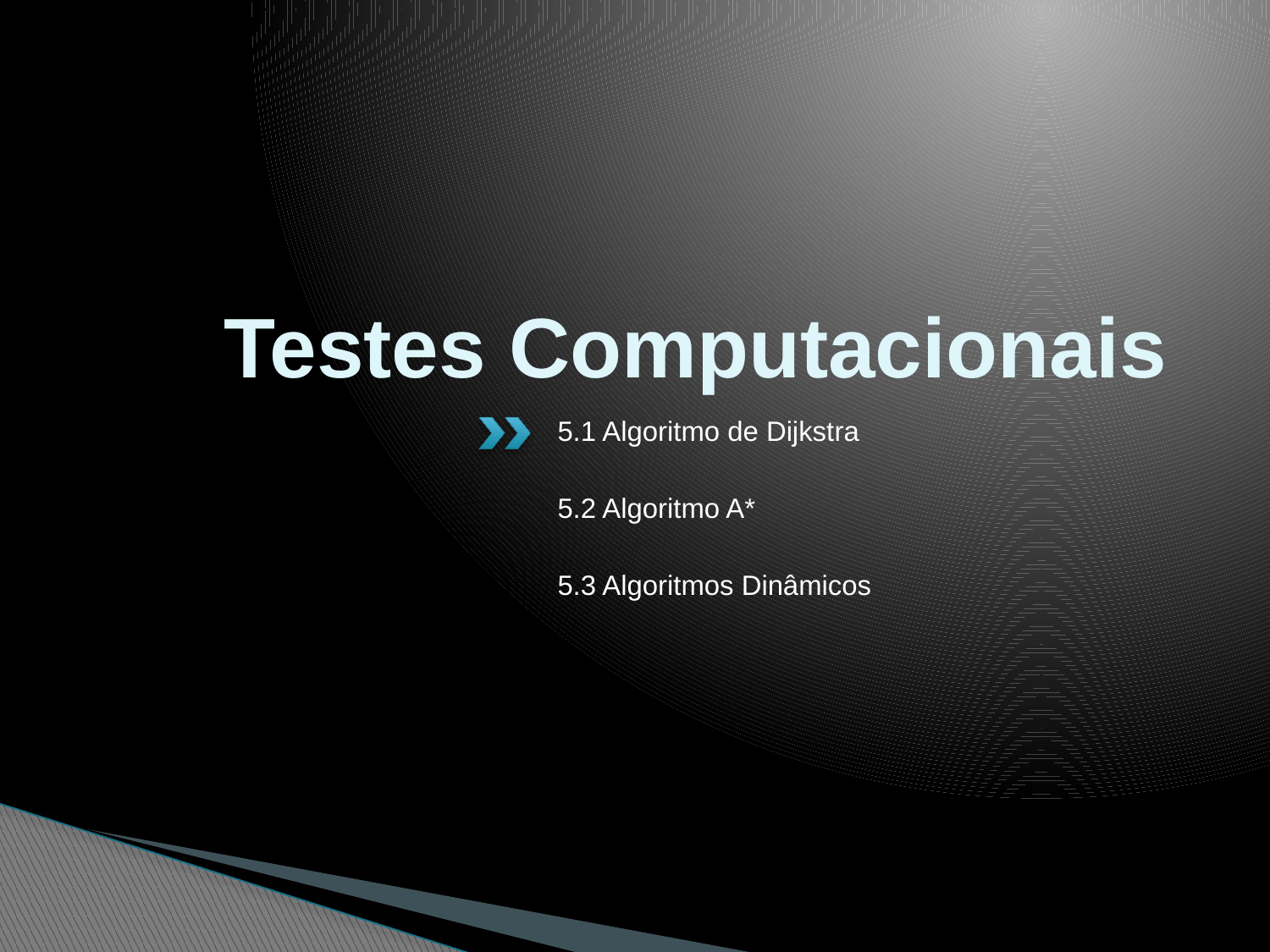

# Testes Computacionais
5.1 Algoritmo de Dijkstra

5.2 Algoritmo A*

5.3 Algoritmos Dinâmicos